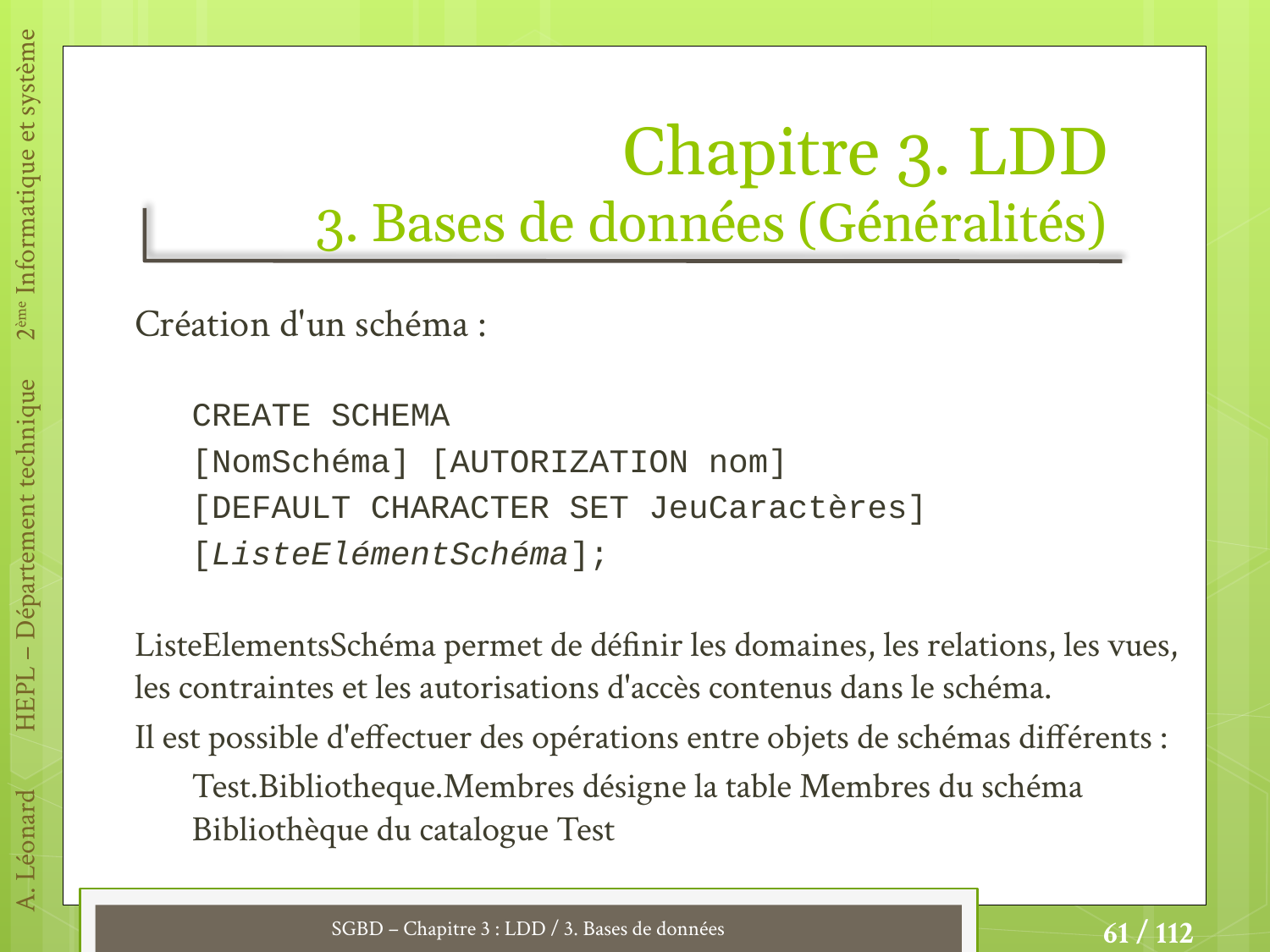

# Chapitre 3. LDD 3. Bases de données (Généralités)
Création d'un schéma :

CREATE SCHEMA
[NomSchéma] [AUTORIZATION nom]
[DEFAULT CHARACTER SET JeuCaractères]
[ListeElémentSchéma];

ListeElementsSchéma permet de définir les domaines, les relations, les vues, les contraintes et les autorisations d'accès contenus dans le schéma.
Il est possible d'effectuer des opérations entre objets de schémas différents :
Test.Bibliotheque.Membres désigne la table Membres du schéma Bibliothèque du catalogue Test
SGBD – Chapitre 3 : LDD / 3. Bases de données